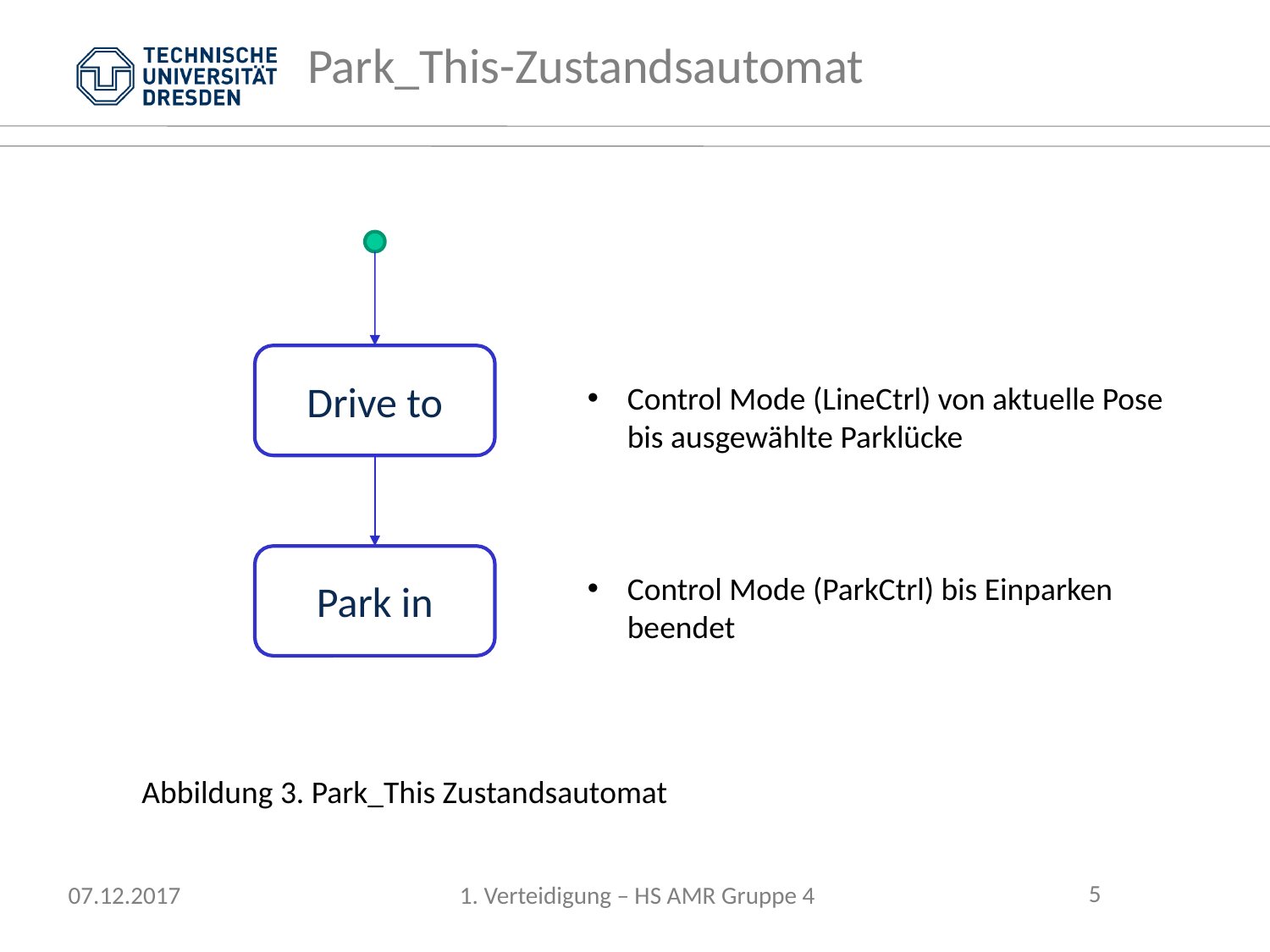

Park_This-Zustandsautomat

Drive to
Control Mode (LineCtrl) von aktuelle Pose bis ausgewählte Parklücke

Control Mode (ParkCtrl) bis Einparken beendet
Park in
Abbildung 3. Park_This Zustandsautomat